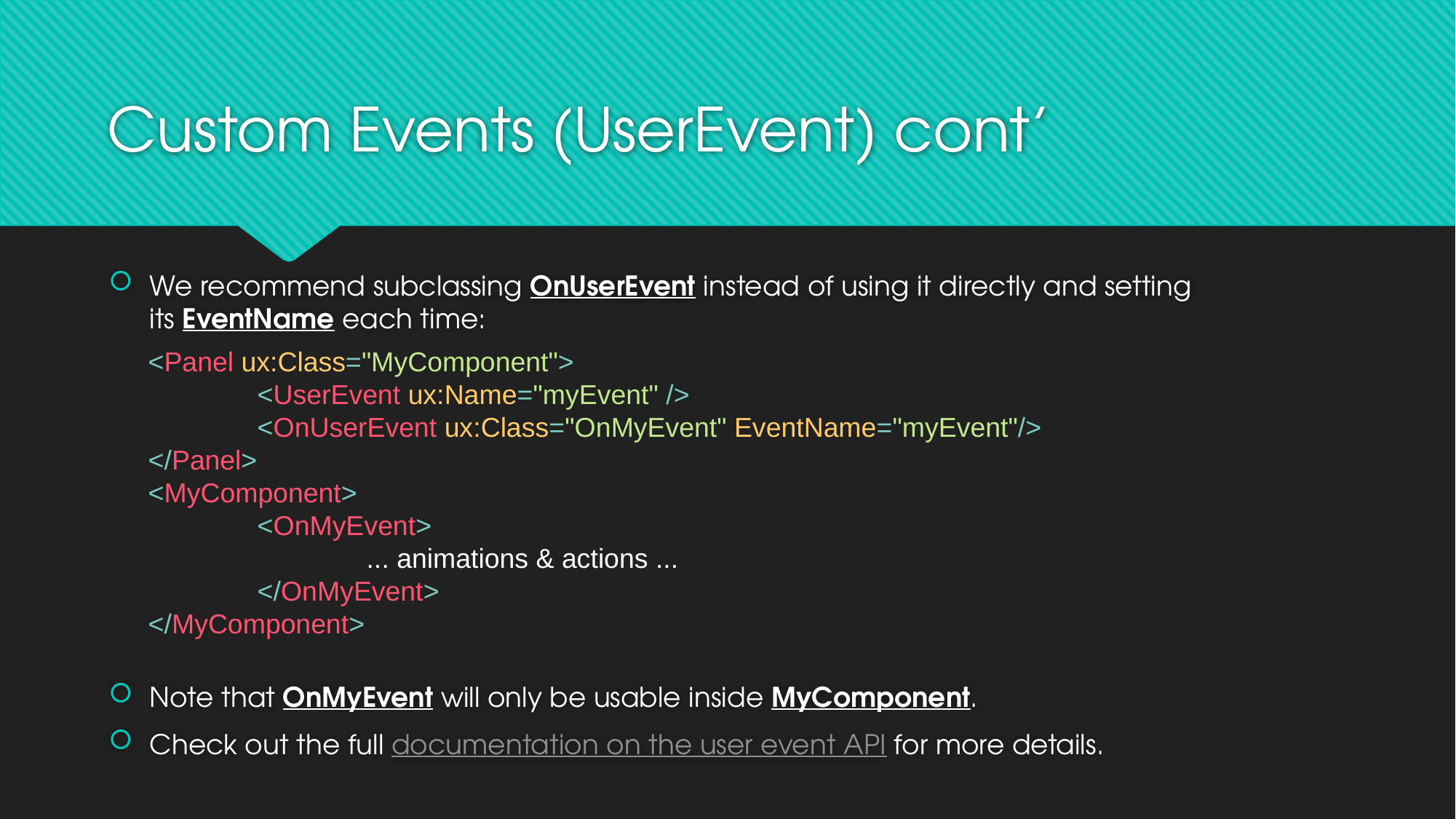

# Custom Events (UserEvent) cont’
We recommend subclassing OnUserEvent instead of using it directly and setting its EventName each time:

Note that OnMyEvent will only be usable inside MyComponent.
Check out the full documentation on the user event API for more details.

<Panel ux:Class="MyComponent">
	<UserEvent ux:Name="myEvent" />
	<OnUserEvent ux:Class="OnMyEvent" EventName="myEvent"/>
</Panel>
<MyComponent>
	<OnMyEvent>
		... animations & actions ...
	</OnMyEvent>
</MyComponent>